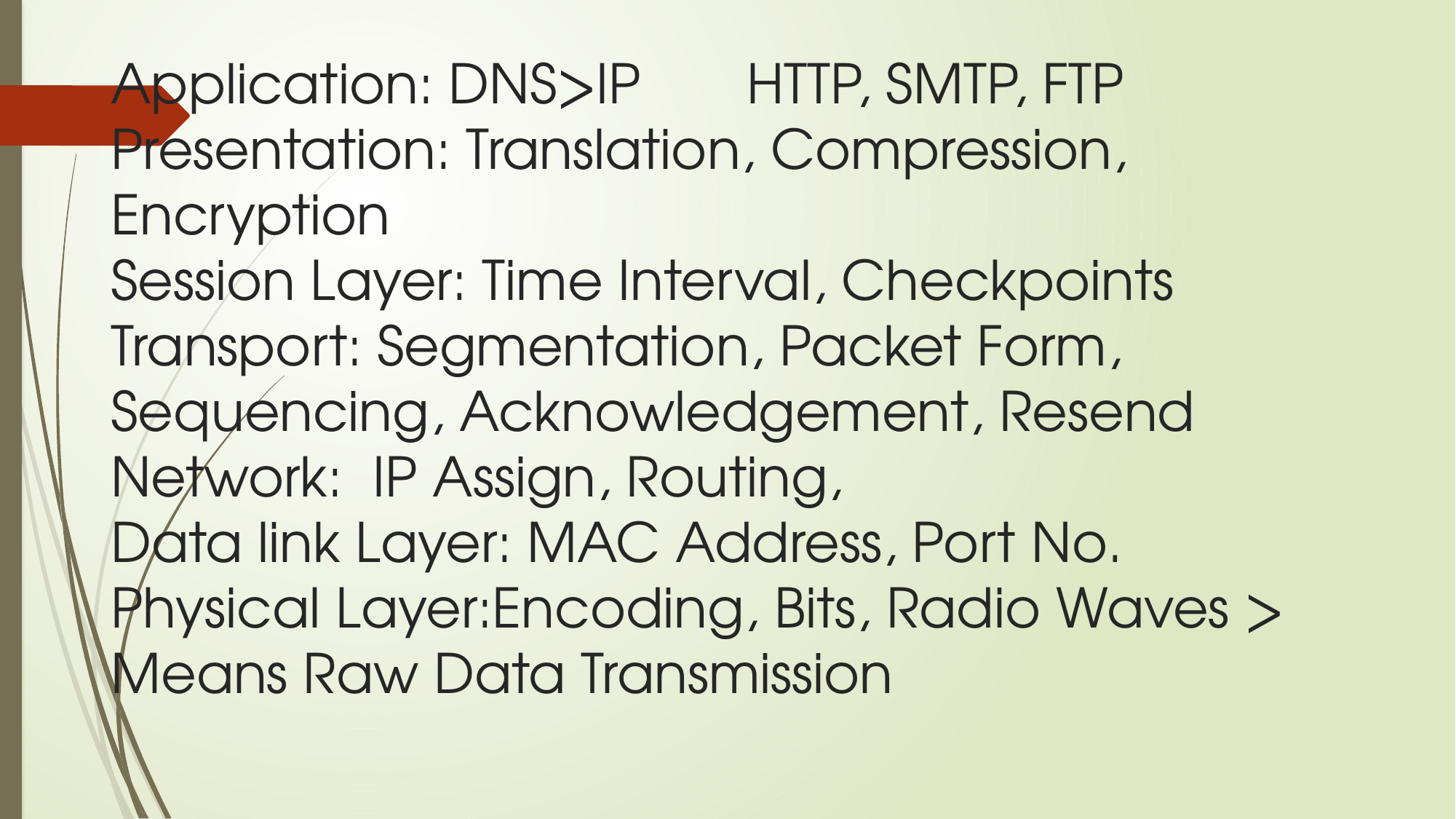

# Application: DNS>IP       HTTP, SMTP, FTP Presentation: Translation, Compression, Encryption Session Layer: Time Interval, Checkpoints Transport: Segmentation, Packet Form, Sequencing, Acknowledgement, Resend Network:  IP Assign, Routing, Data link Layer: MAC Address, Port No. Physical Layer:Encoding, Bits, Radio Waves > Means Raw Data Transmission